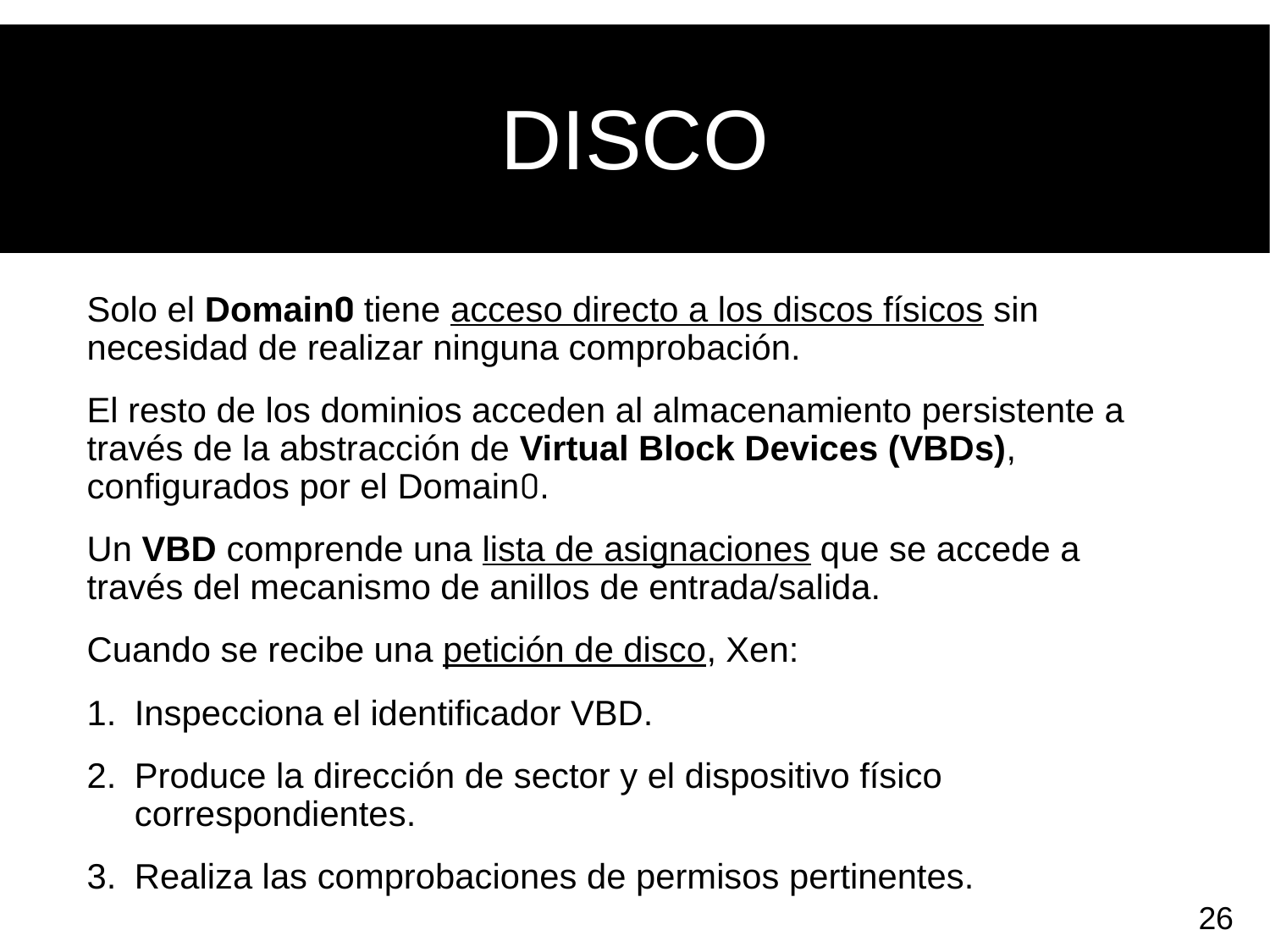

# disco
Solo el Domain0 tiene acceso directo a los discos físicos sin necesidad de realizar ninguna comprobación.
El resto de los dominios acceden al almacenamiento persistente a través de la abstracción de Virtual Block Devices (VBDs), configurados por el Domain0.
Un VBD comprende una lista de asignaciones que se accede a través del mecanismo de anillos de entrada/salida.
Cuando se recibe una petición de disco, Xen:
Inspecciona el identificador VBD.
Produce la dirección de sector y el dispositivo físico correspondientes.
Realiza las comprobaciones de permisos pertinentes.
26